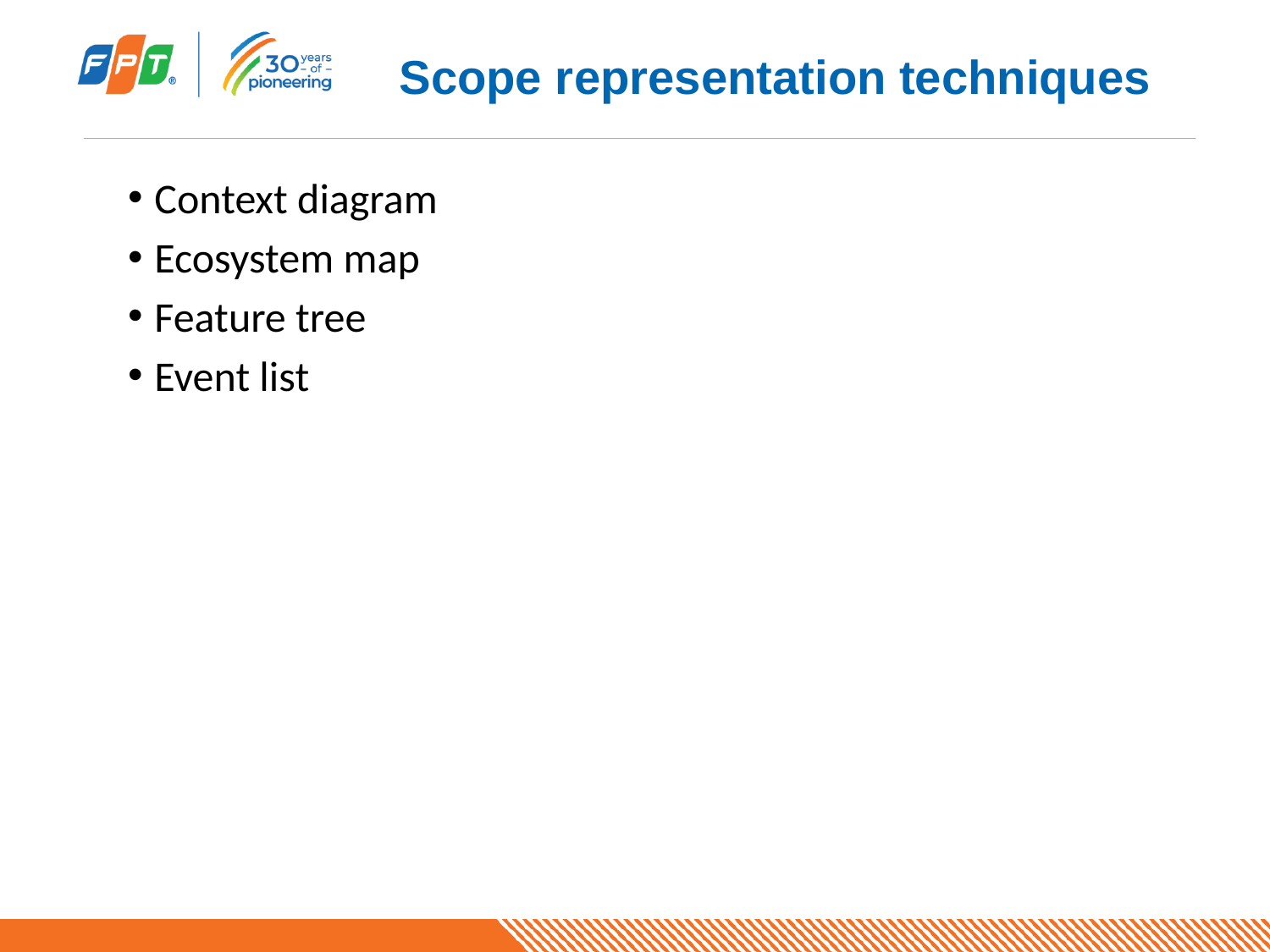

# Scope representation techniques
Context diagram
Ecosystem map
Feature tree
Event list